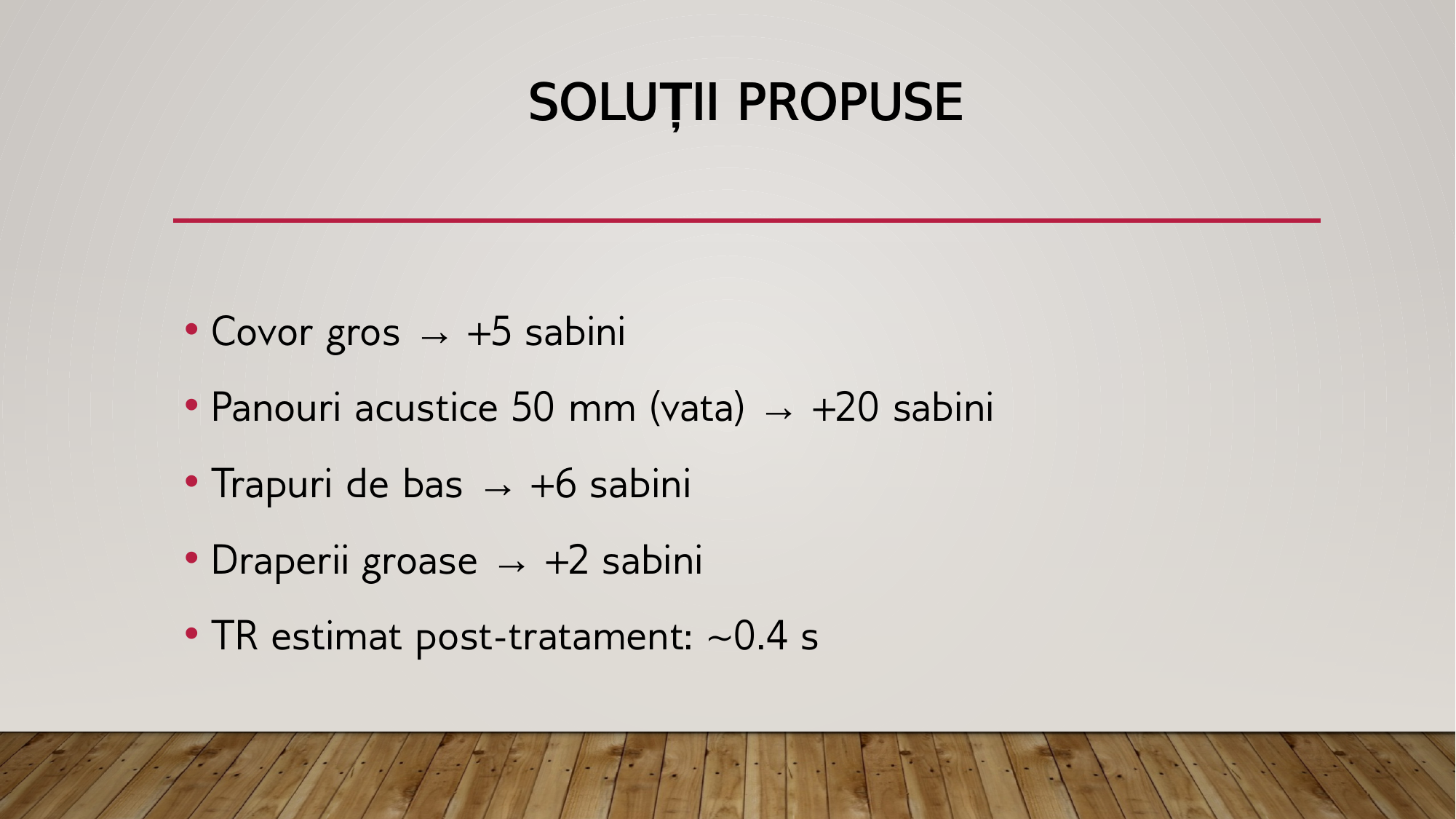

# Soluții propuse
Covor gros → +5 sabini
Panouri acustice 50 mm (vata) → +20 sabini
Trapuri de bas → +6 sabini
Draperii groase → +2 sabini
TR estimat post-tratament: ~0.4 s